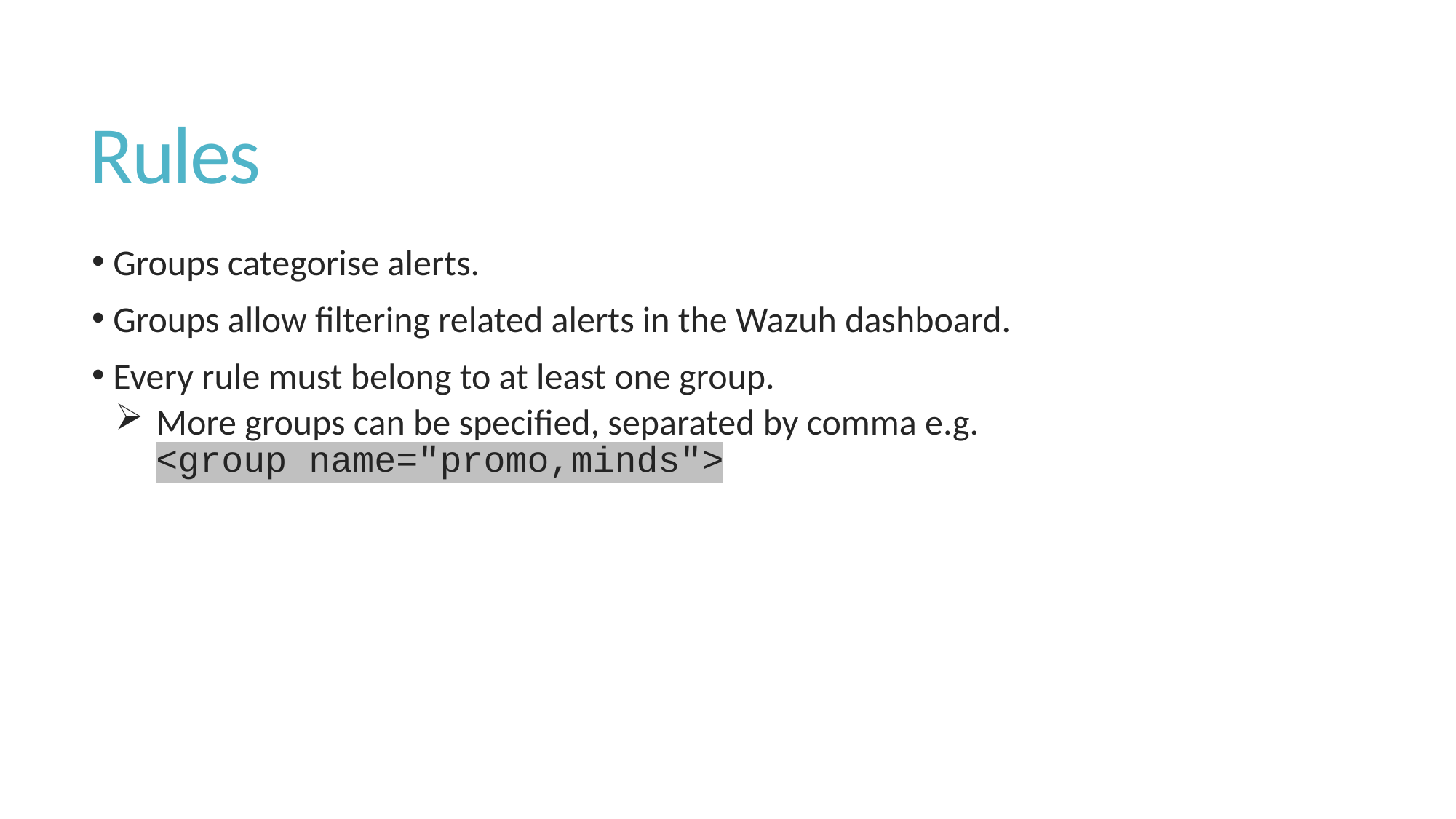

# Rules
Groups categorise alerts.
Groups allow filtering related alerts in the Wazuh dashboard.
Every rule must belong to at least one group.
More groups can be specified, separated by comma e.g.
<group name="promo,minds">